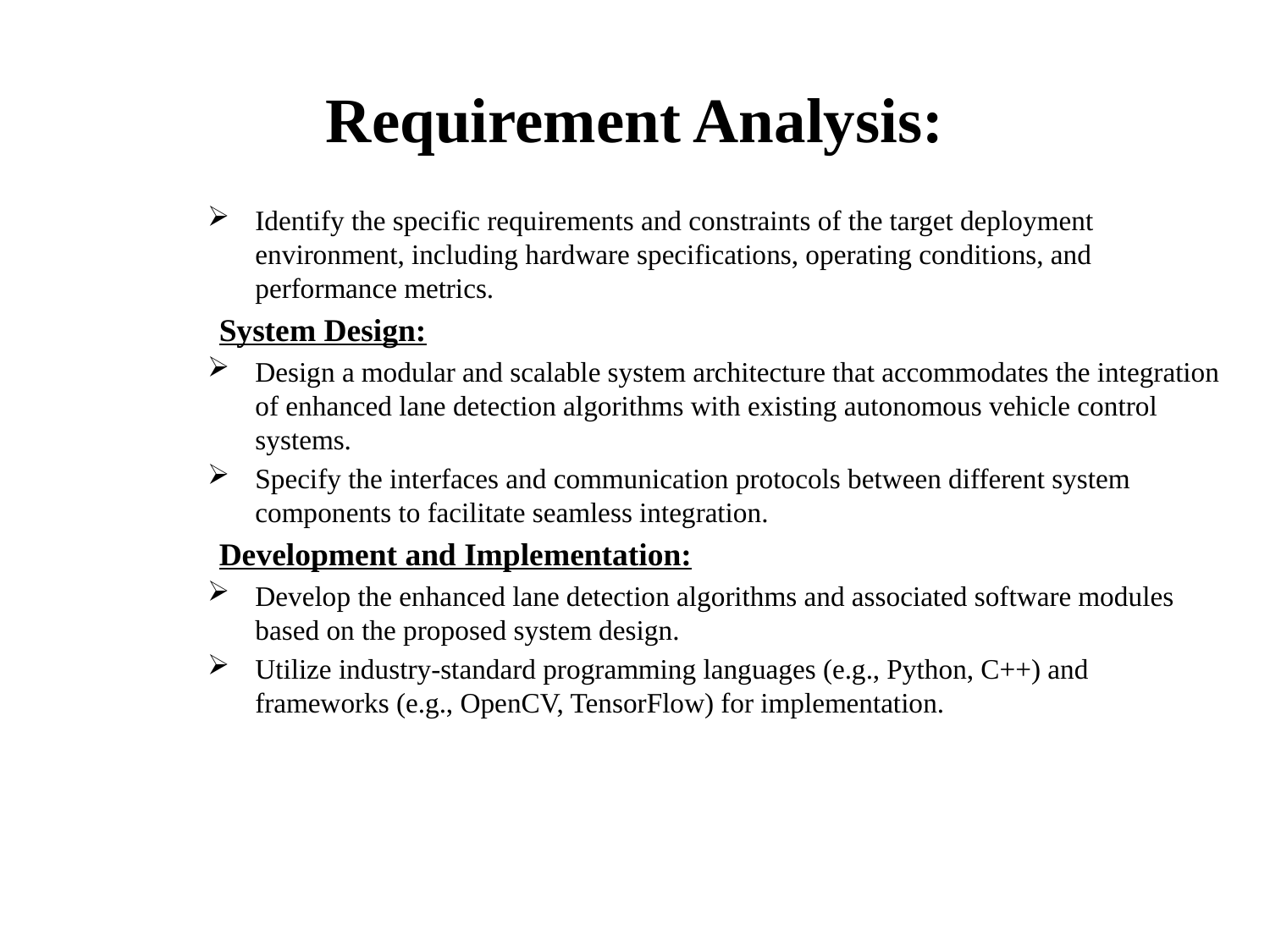

# Requirement Analysis:
Identify the specific requirements and constraints of the target deployment environment, including hardware specifications, operating conditions, and performance metrics.
System Design:
Design a modular and scalable system architecture that accommodates the integration of enhanced lane detection algorithms with existing autonomous vehicle control systems.
Specify the interfaces and communication protocols between different system components to facilitate seamless integration.
Development and Implementation:
Develop the enhanced lane detection algorithms and associated software modules based on the proposed system design.
Utilize industry-standard programming languages (e.g., Python, C++) and frameworks (e.g., OpenCV, TensorFlow) for implementation.